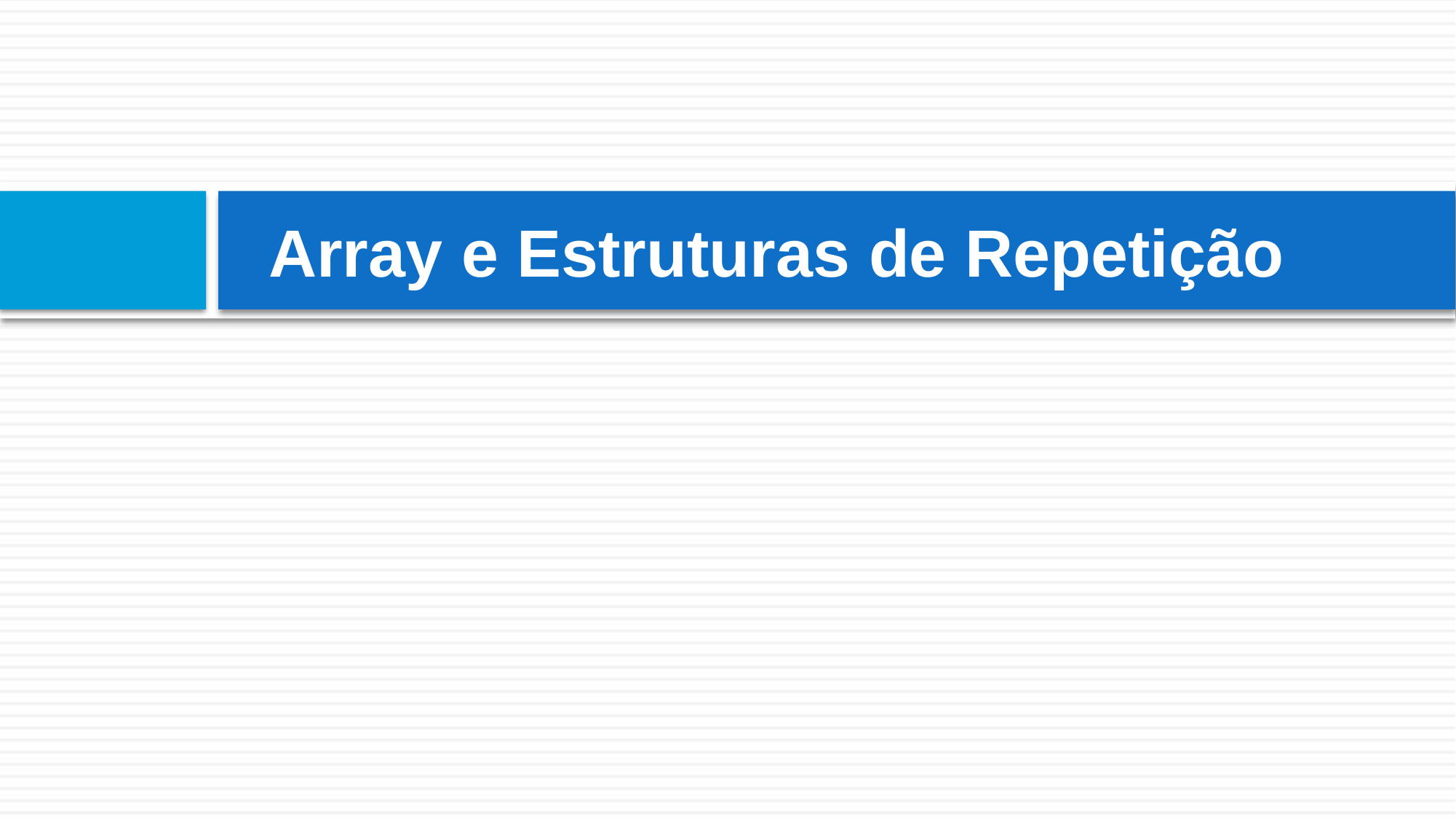

# Array e Estruturas de Repetição
16